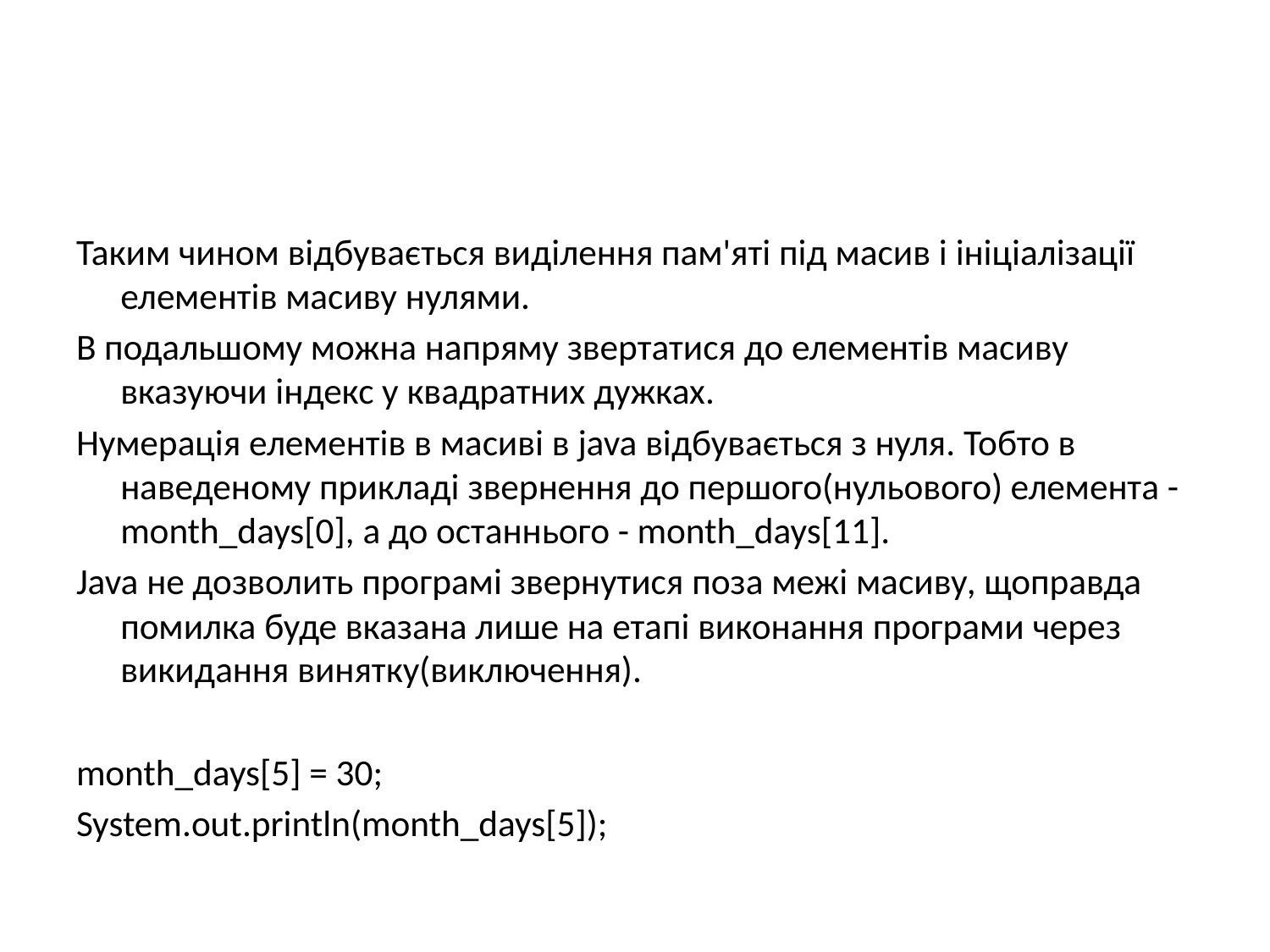

Таким чином відбувається виділення пам'яті під масив і ініціалізації елементів масиву нулями.
В подальшому можна напряму звертатися до елементів масиву вказуючи індекс у квадратних дужках.
Нумерація елементів в масиві в java відбувається з нуля. Тобто в наведеному прикладі звернення до першого(нульового) елемента - month_days[0], а до останнього - month_days[11].
Java не дозволить програмі звернутися поза межі масиву, щоправда помилка буде вказана лише на етапі виконання програми через викидання винятку(виключення).

month_days[5] = 30;
System.out.println(month_days[5]);